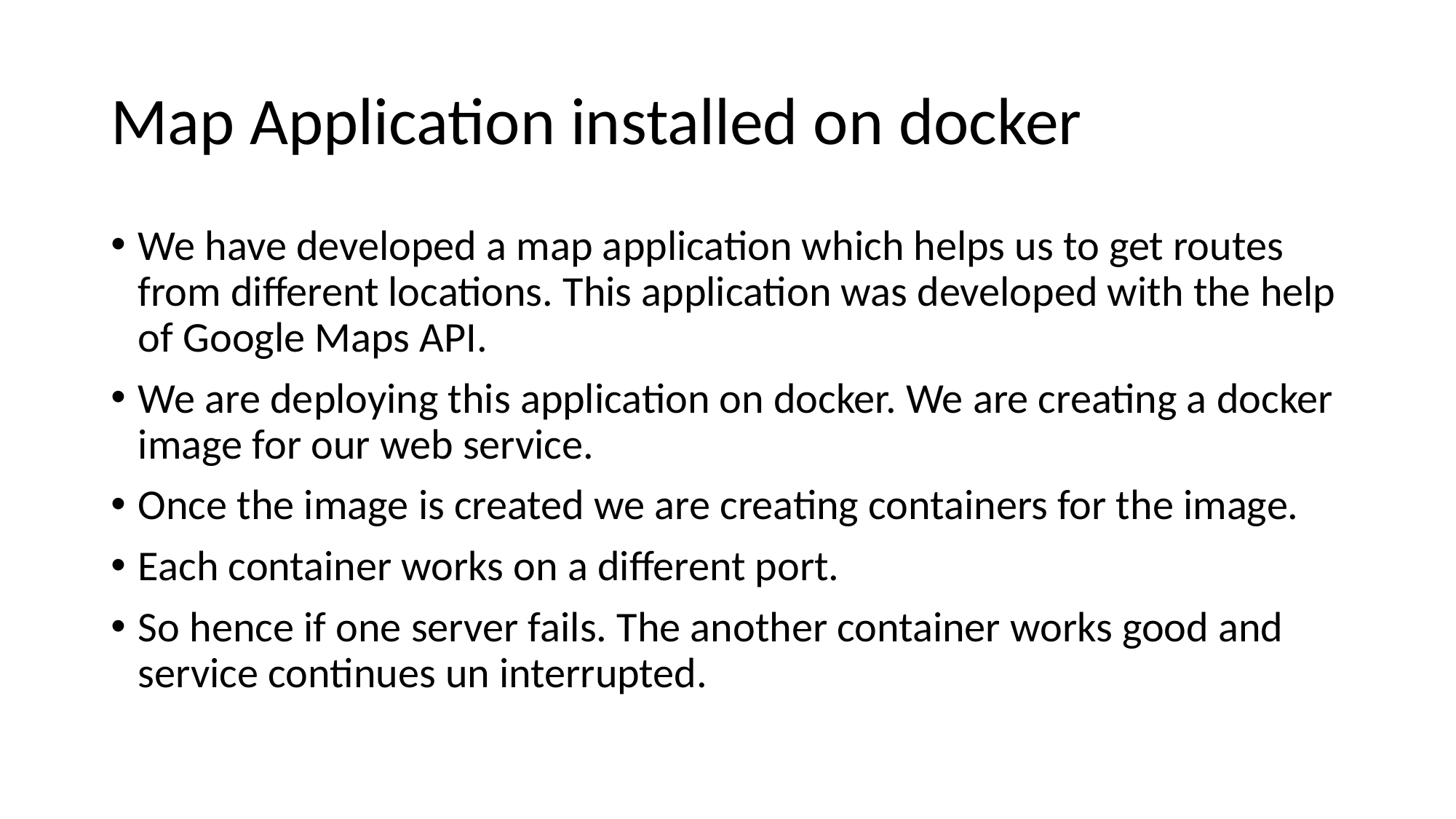

# Map Application installed on docker
We have developed a map application which helps us to get routes from different locations. This application was developed with the help of Google Maps API.
We are deploying this application on docker. We are creating a docker image for our web service.
Once the image is created we are creating containers for the image.
Each container works on a different port.
So hence if one server fails. The another container works good and service continues un interrupted.